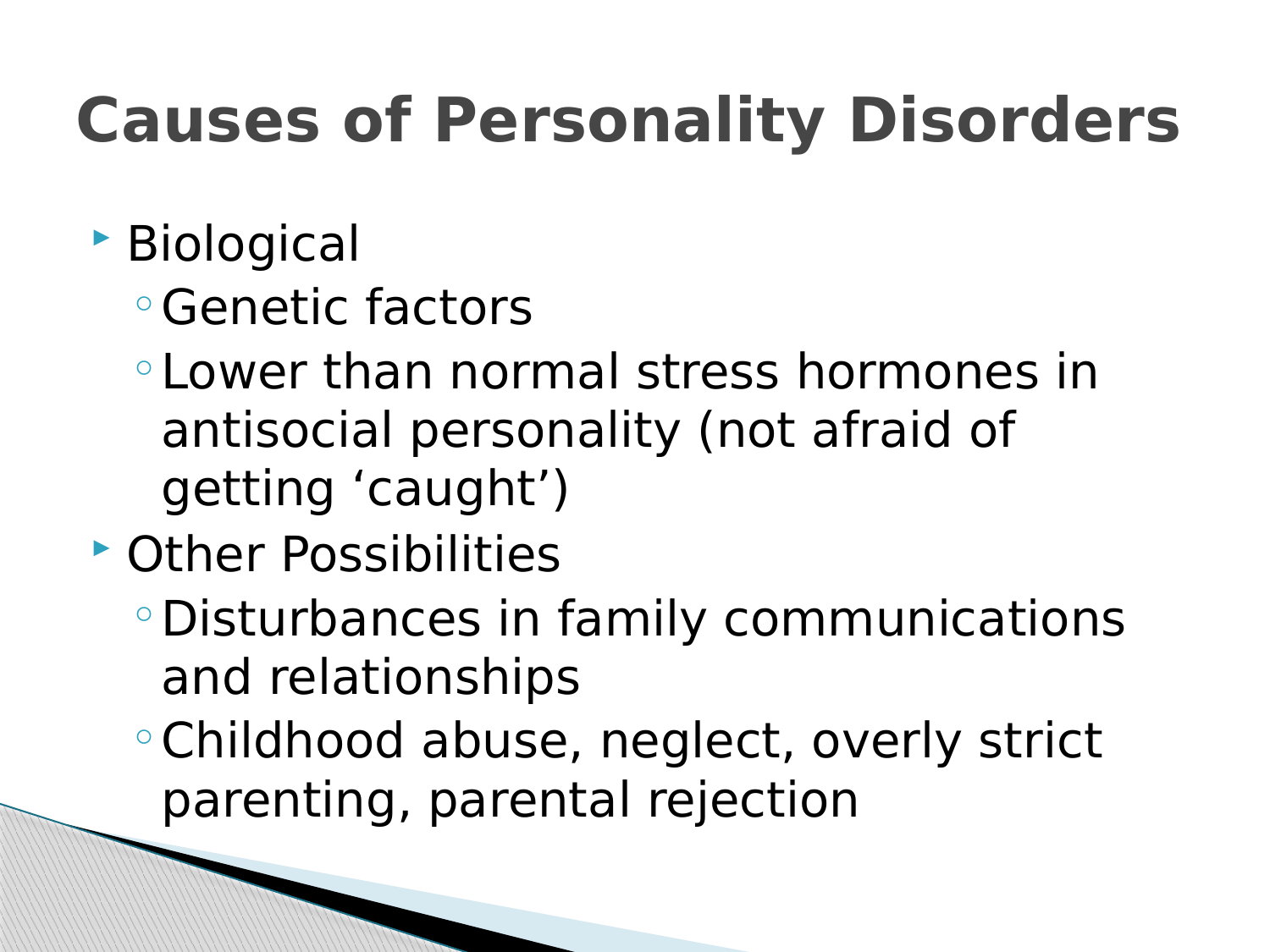

# Causes of Personality Disorders
of causes of personality disorders
Biological
Genetic factors
Lower than normal stress hormones in antisocial personality (not afraid of getting ‘caught’)
Other Possibilities
Disturbances in family communications and relationships
Childhood abuse, neglect, overly strict parenting, parental rejection